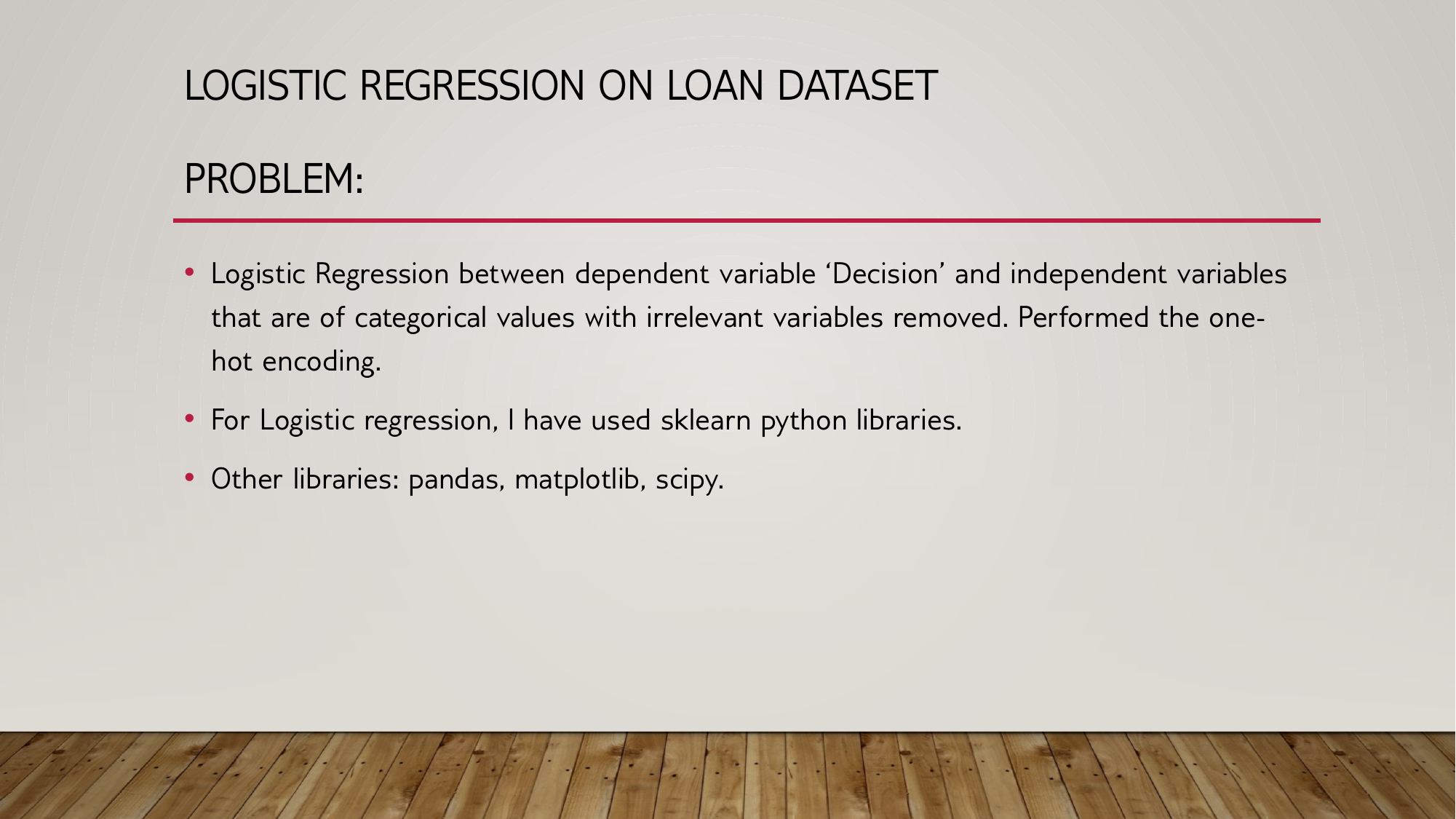

# Logistic Regression on Loan Dataset Problem:
Logistic Regression between dependent variable ‘Decision’ and independent variables that are of categorical values with irrelevant variables removed. Performed the one-hot encoding.
For Logistic regression, I have used sklearn python libraries.
Other libraries: pandas, matplotlib, scipy.